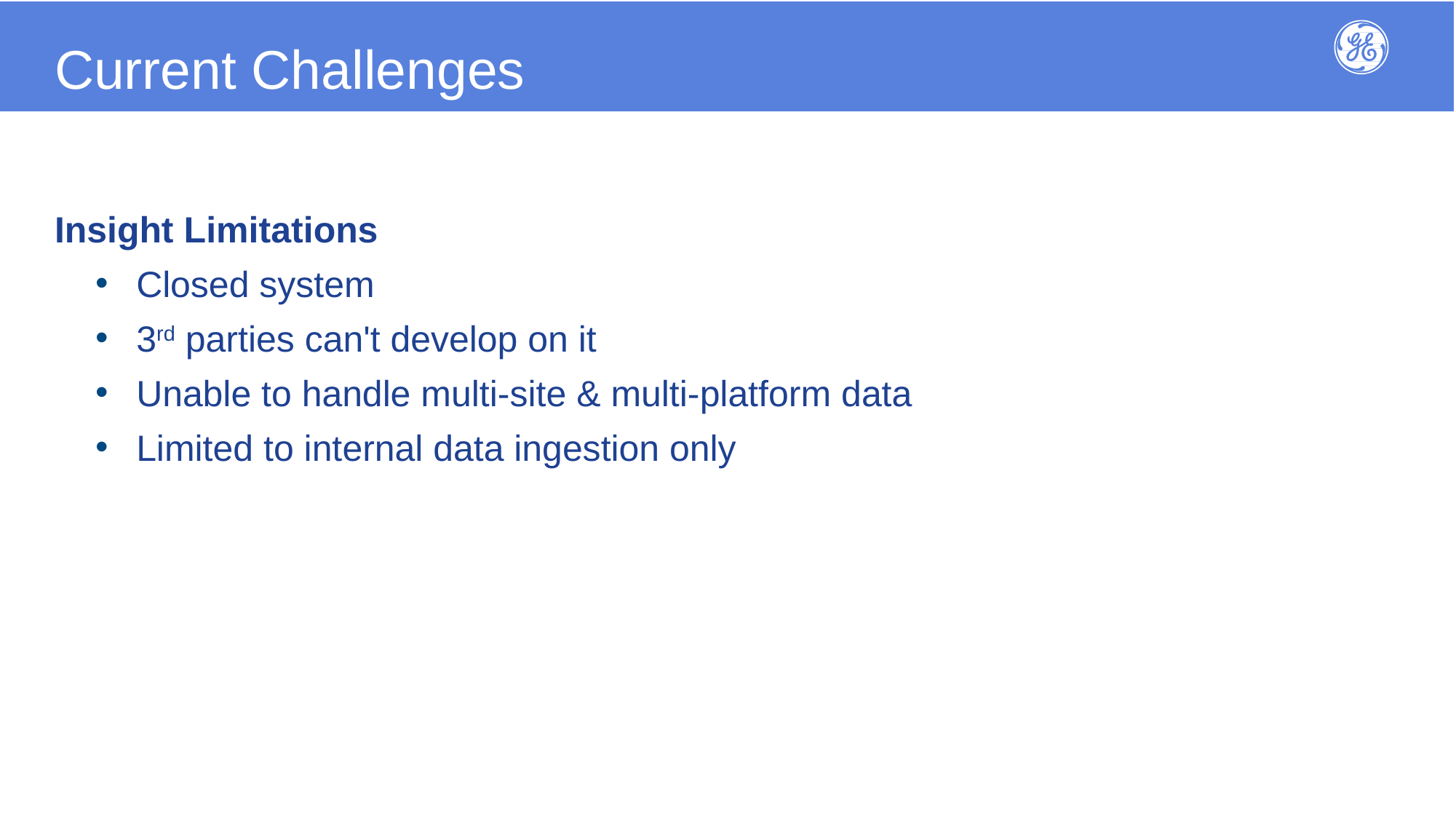

Current Challenges

Insight Limitations
Closed system
3rd parties can't develop on it
Unable to handle multi-site & multi-platform data
Limited to internal data ingestion only